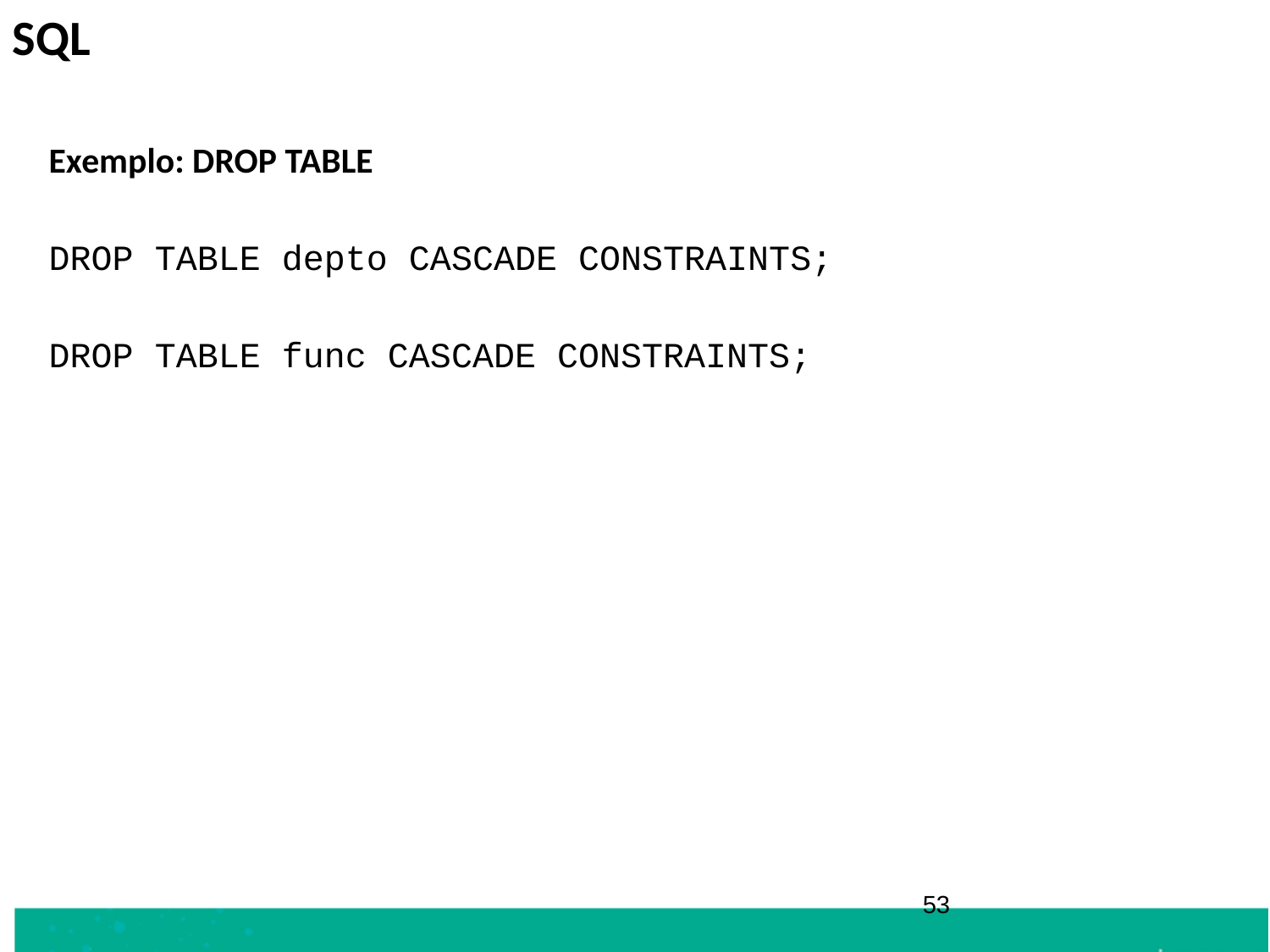

SQL
Exemplo: DROP TABLE

DROP TABLE depto CASCADE CONSTRAINTS;

DROP TABLE func CASCADE CONSTRAINTS;
53